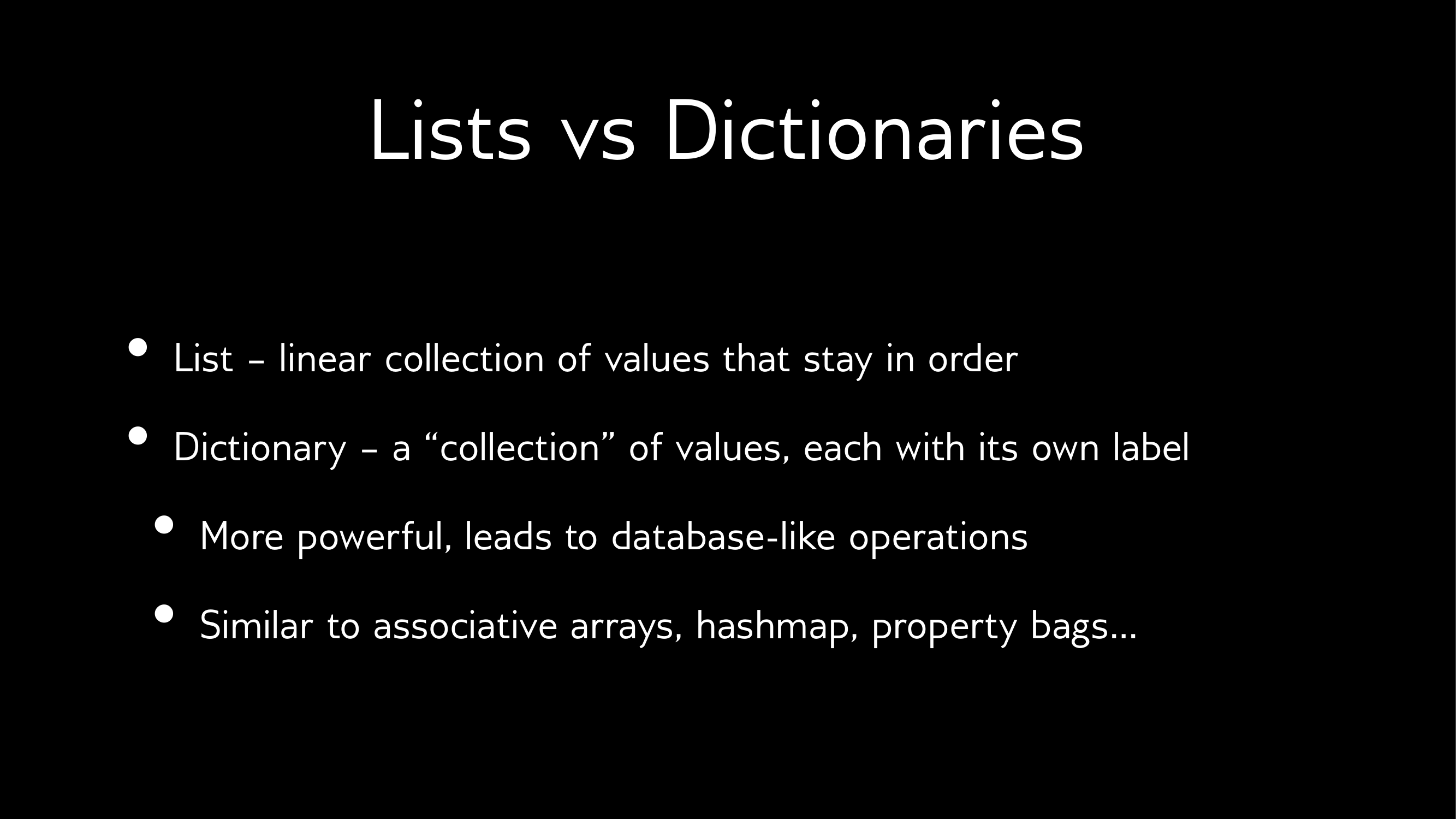

# Lists vs Dictionaries
List – linear collection of values that stay in order
Dictionary – a “collection” of values, each with its own label
More powerful, leads to database-like operations
Similar to associative arrays, hashmap, property bags…